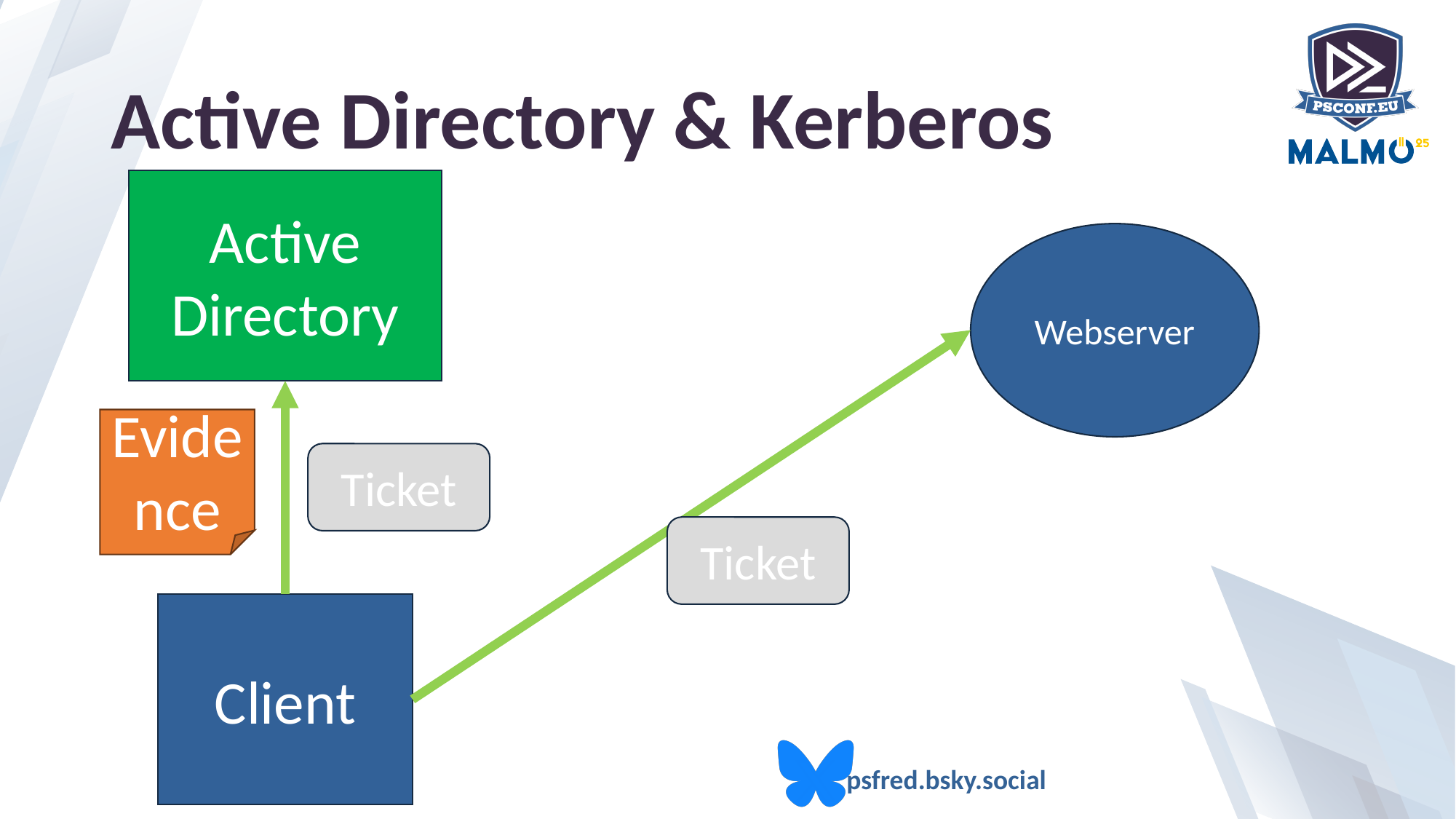

# Active Directory & Kerberos
Active
Directory
Webserver
Evidence
Ticket
Ticket
Client